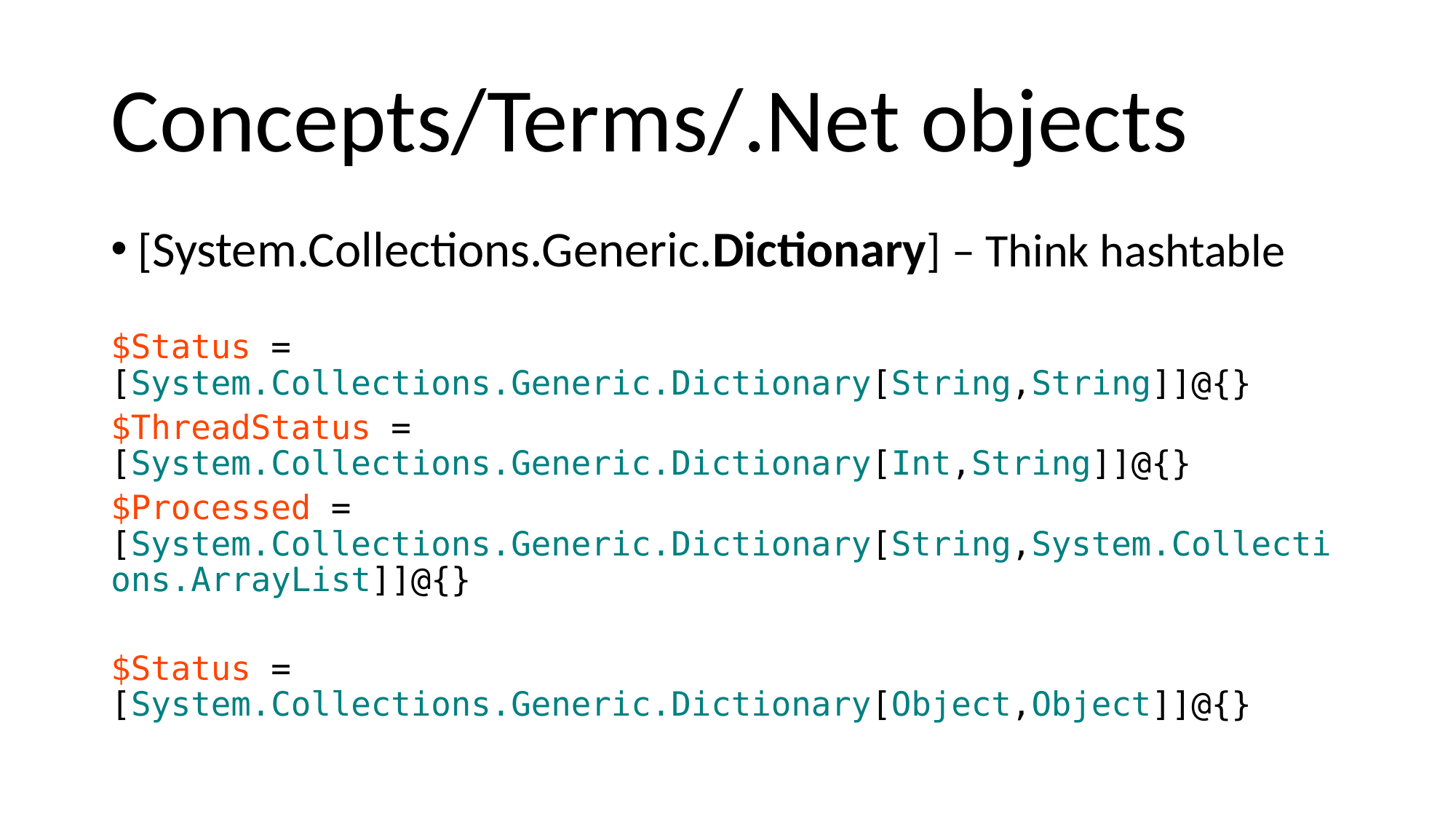

# Concepts/Terms/.Net objects
[System.Collections.Generic.Dictionary] – Think hashtable

$Status = [System.Collections.Generic.Dictionary[String,String]]@{}
$ThreadStatus = [System.Collections.Generic.Dictionary[Int,String]]@{}
$Processed = [System.Collections.Generic.Dictionary[String,System.Collections.ArrayList]]@{}

$Status = [System.Collections.Generic.Dictionary[Object,Object]]@{}